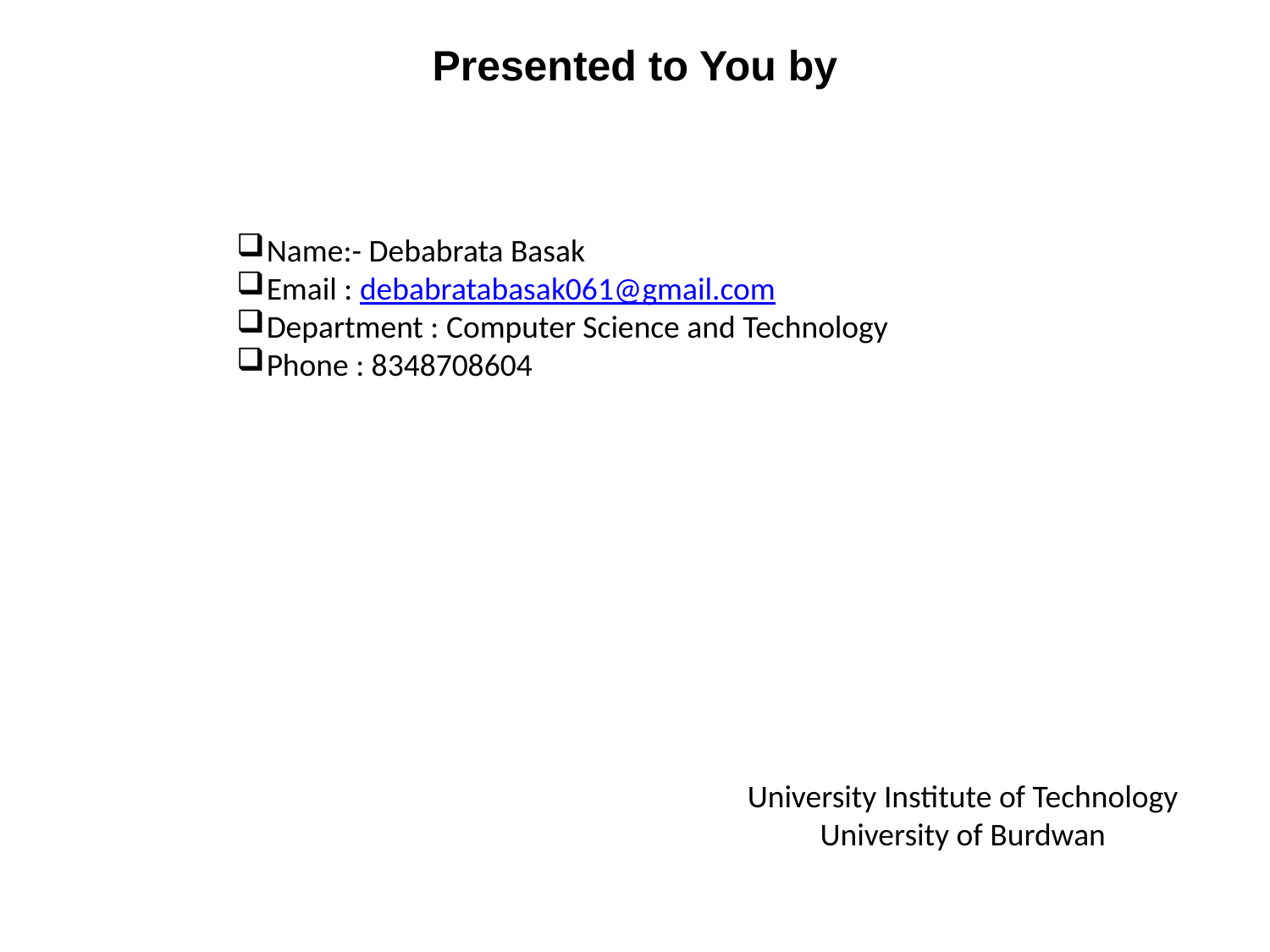

Presented to You by

Name:- Debabrata Basak
Email : debabratabasak061@gmail.com
Department : Computer Science and Technology
Phone : 8348708604
University Institute of Technology
University of Burdwan